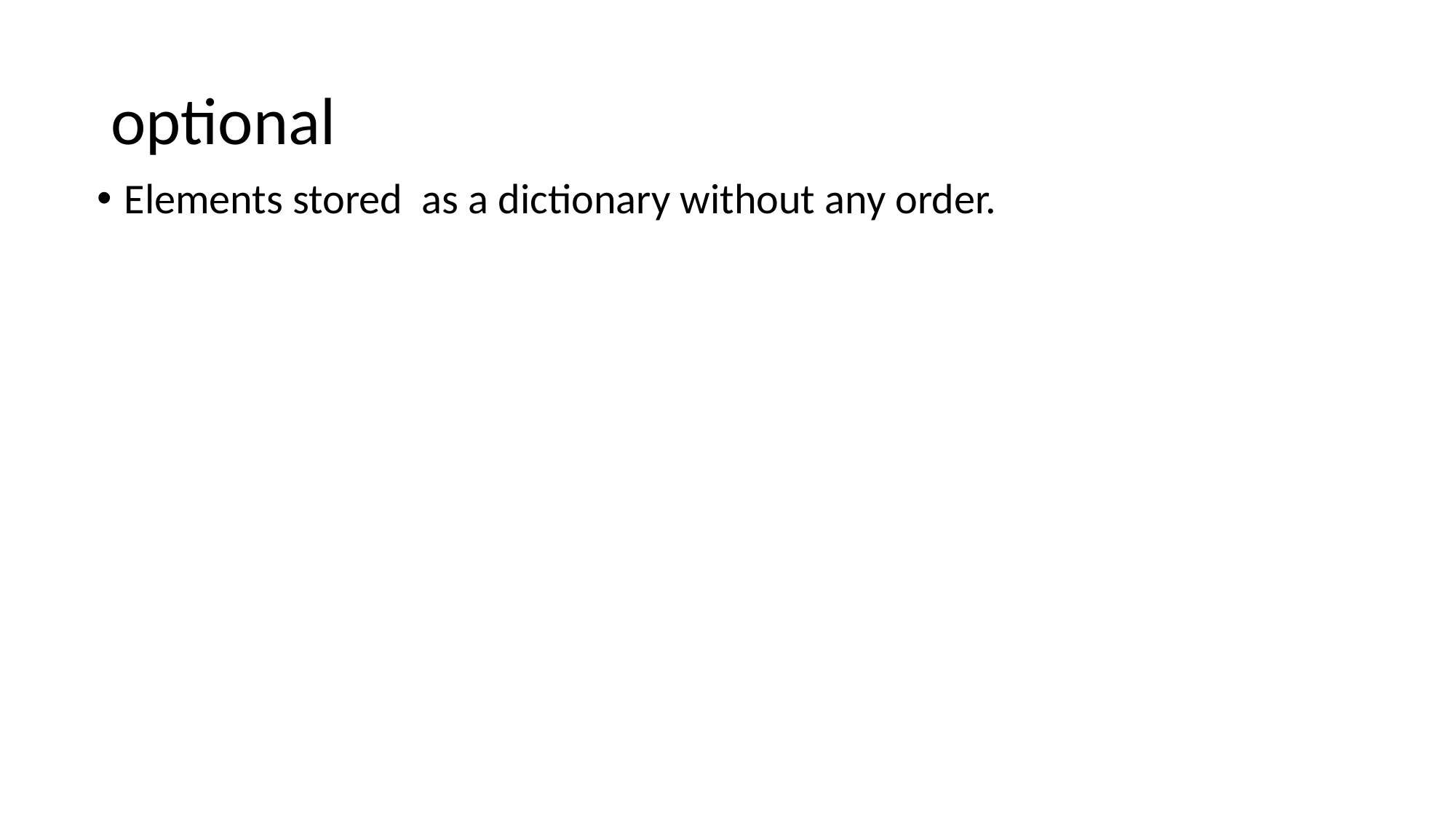

# optional
Elements stored  as a dictionary without any order.